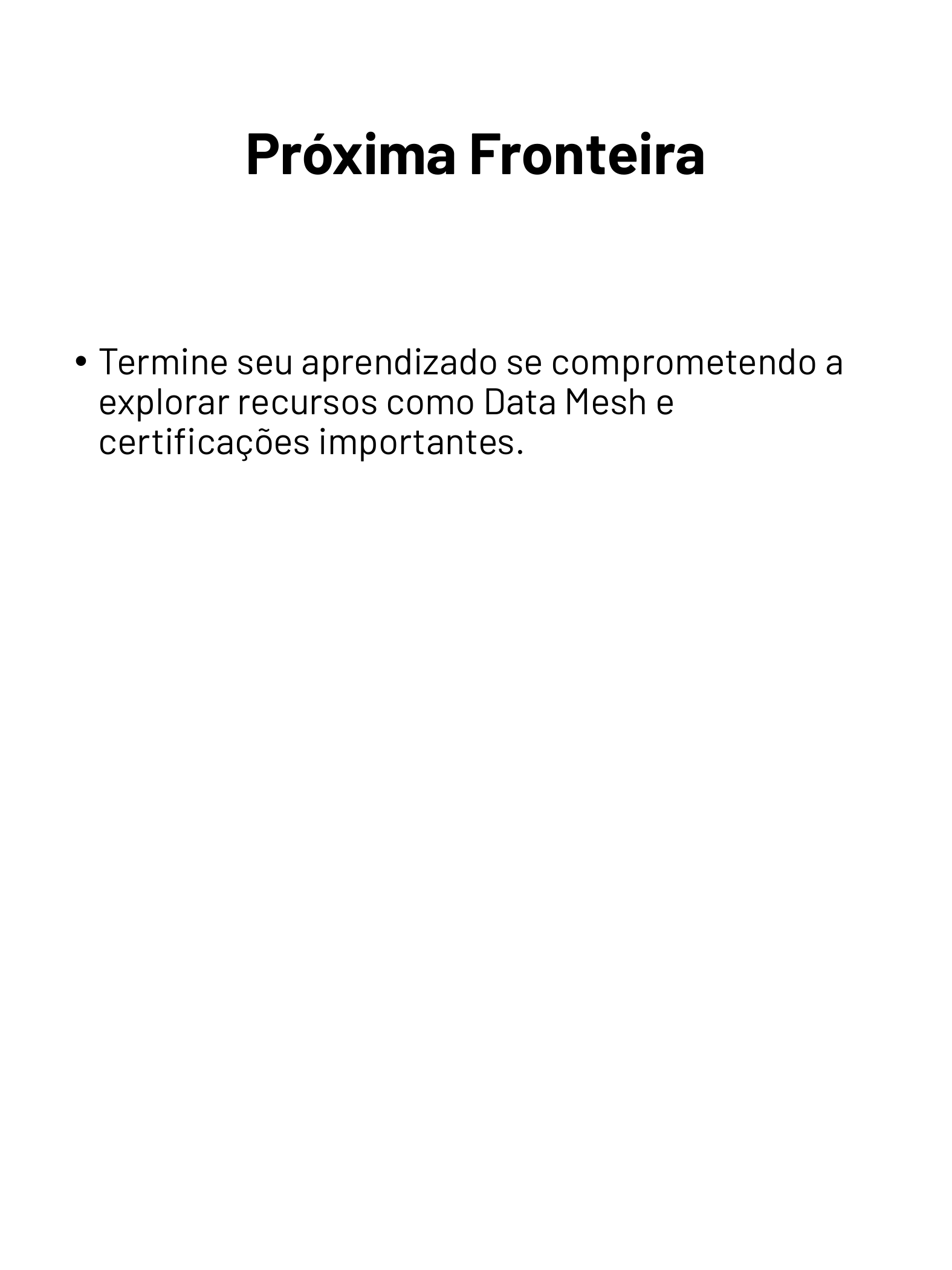

# Próxima Fronteira
Termine seu aprendizado se comprometendo a explorar recursos como Data Mesh e certificações importantes.